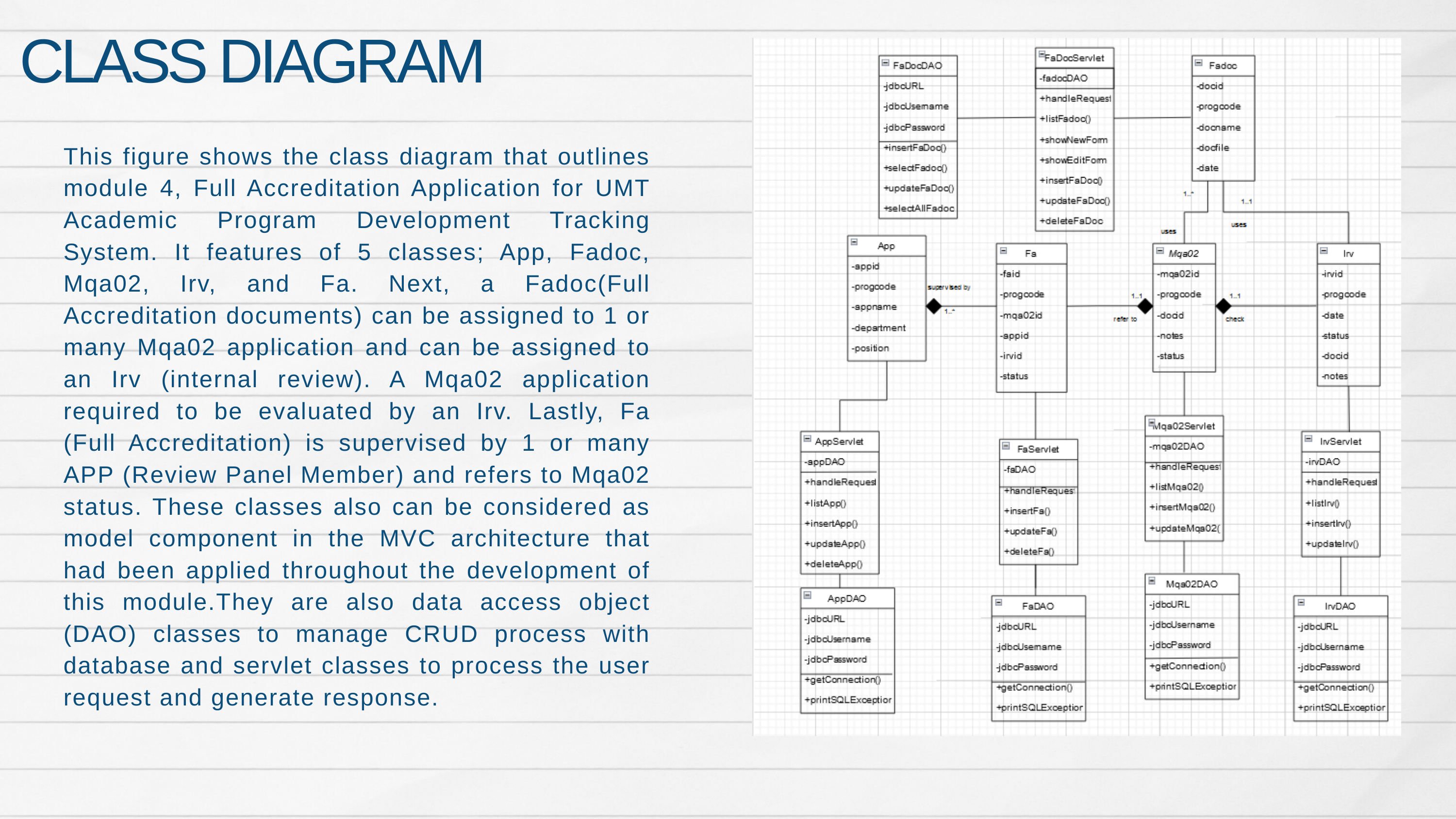

CLASS DIAGRAM

This figure shows the class diagram that outlines module 4, Full Accreditation Application for UMT Academic Program Development Tracking System. It features of 5 classes; App, Fadoc, Mqa02, Irv, and Fa. Next, a Fadoc(Full Accreditation documents) can be assigned to 1 or many Mqa02 application and can be assigned to an Irv (internal review). A Mqa02 application required to be evaluated by an Irv. Lastly, Fa (Full Accreditation) is supervised by 1 or many APP (Review Panel Member) and refers to Mqa02 status. These classes also can be considered as model component in the MVC architecture that had been applied throughout the development of this module.They are also data access object (DAO) classes to manage CRUD process with database and servlet classes to process the user request and generate response.